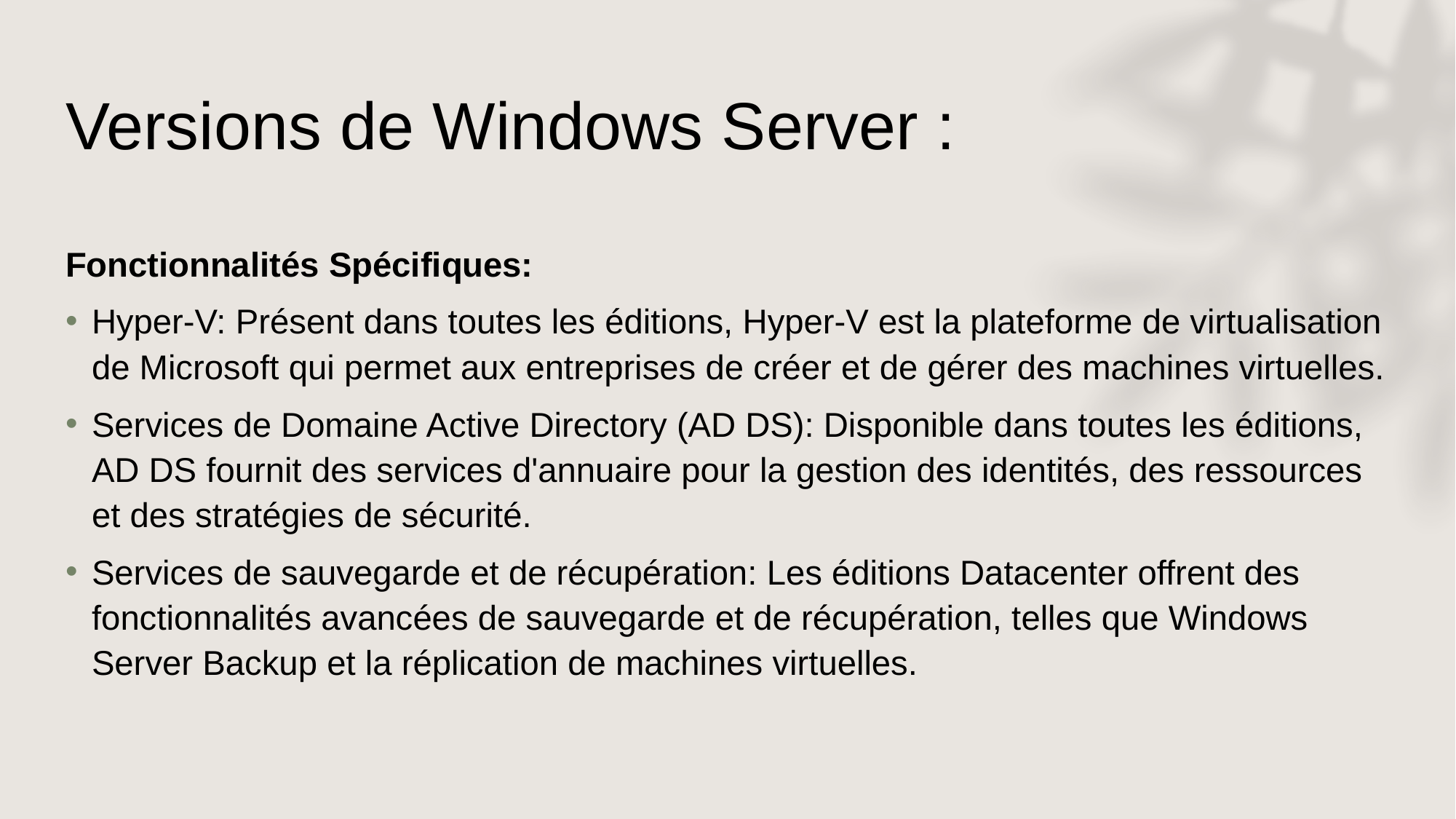

# Versions de Windows Server :
Fonctionnalités Spécifiques:
Hyper-V: Présent dans toutes les éditions, Hyper-V est la plateforme de virtualisation de Microsoft qui permet aux entreprises de créer et de gérer des machines virtuelles.
Services de Domaine Active Directory (AD DS): Disponible dans toutes les éditions, AD DS fournit des services d'annuaire pour la gestion des identités, des ressources et des stratégies de sécurité.
Services de sauvegarde et de récupération: Les éditions Datacenter offrent des fonctionnalités avancées de sauvegarde et de récupération, telles que Windows Server Backup et la réplication de machines virtuelles.